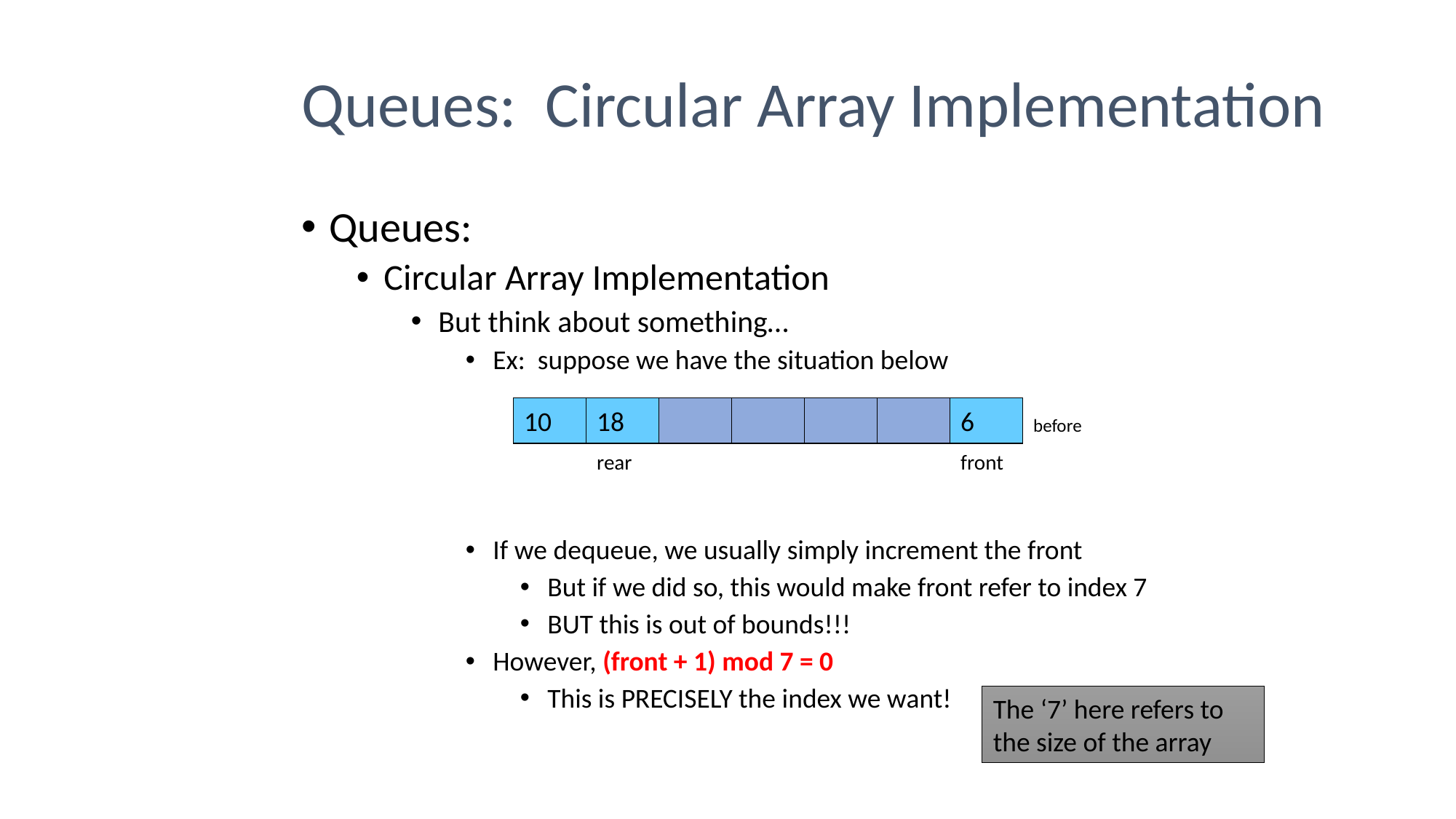

Queues:  Circular Array Implementation
Queues:
Circular Array Implementation
But think about something…
Ex:  suppose we have the situation below

If we dequeue, we usually simply increment the front
But if we did so, this would make front refer to index 7
BUT this is out of bounds!!!
However, (front + 1) mod 7 = 0
This is PRECISELY the index we want!
10
18

6
before
rear
front
The ‘7’ here refers to the size of the array